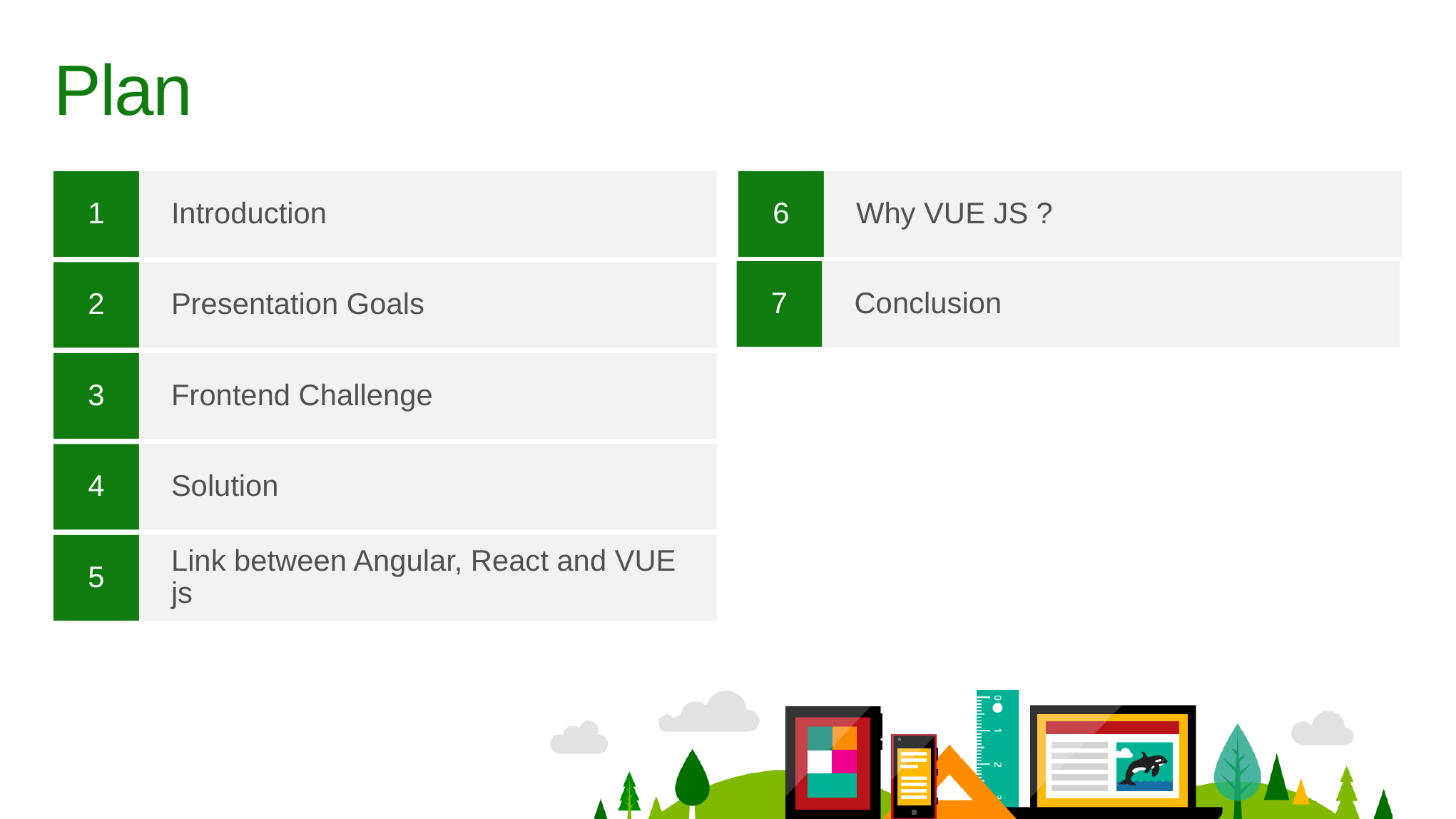

# Plan
1
Introduction
6
Why VUE JS ?
7
Conclusion
2
Presentation Goals
3
Frontend Challenge
4
Solution
5
Link between Angular, React and VUE js